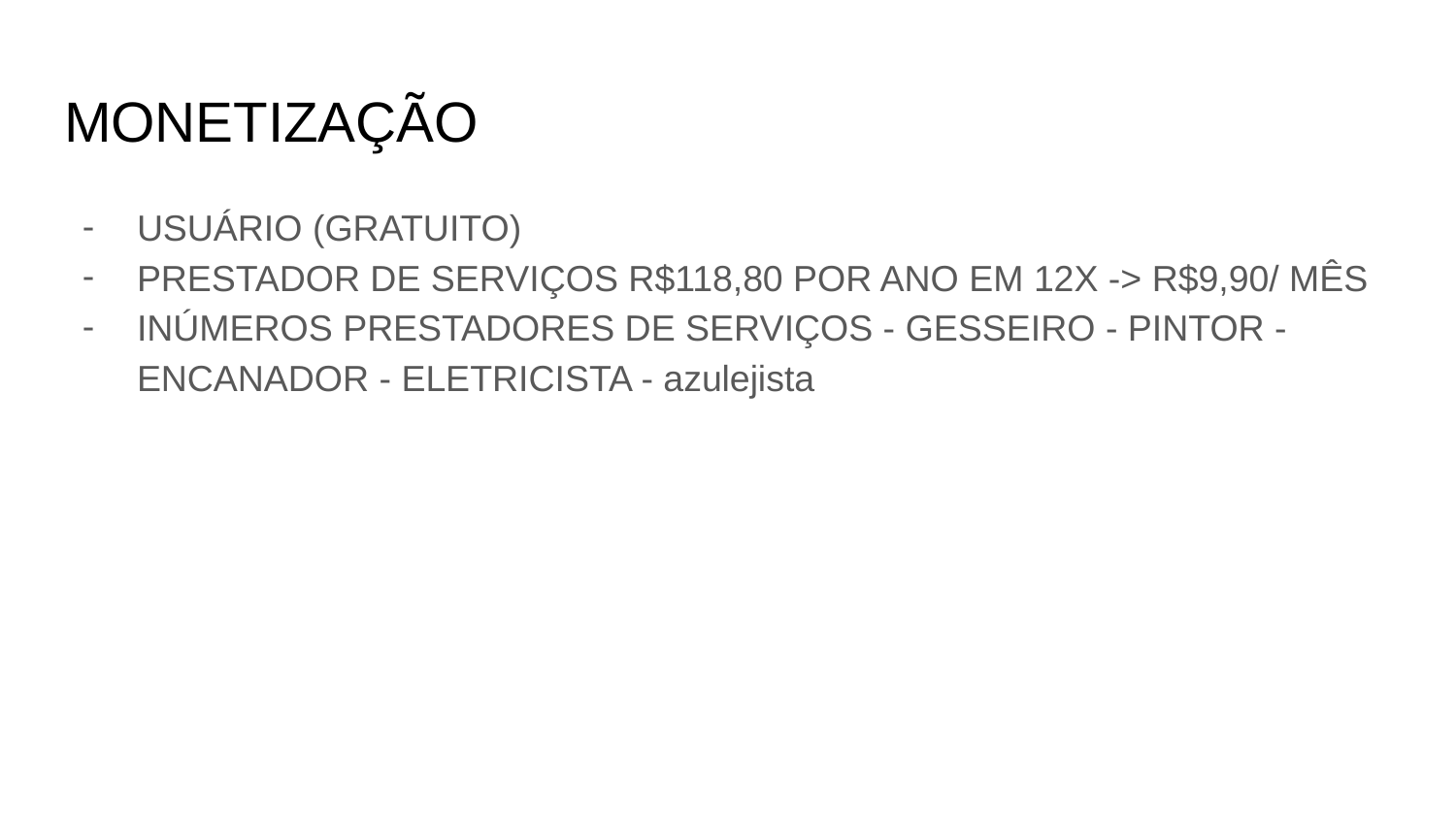

# MONETIZAÇÃO
USUÁRIO (GRATUITO)
PRESTADOR DE SERVIÇOS R$118,80 POR ANO EM 12X -> R$9,90/ MÊS
INÚMEROS PRESTADORES DE SERVIÇOS - GESSEIRO - PINTOR - ENCANADOR - ELETRICISTA - azulejista